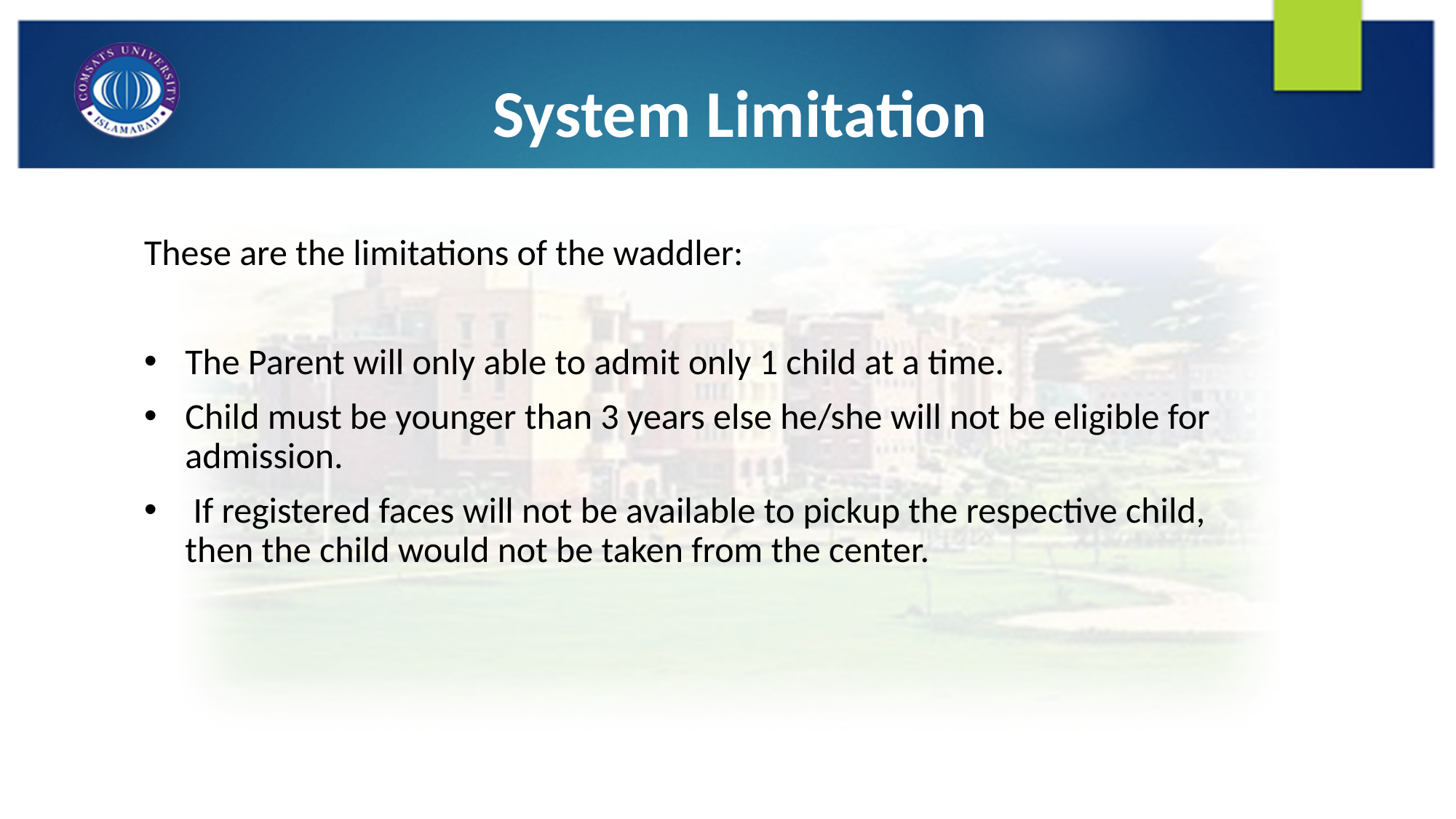

# System Limitation
These are the limitations of the waddler:

The Parent will only able to admit only 1 child at a time.
Child must be younger than 3 years else he/she will not be eligible for admission.
 If registered faces will not be available to pickup the respective child, then the child would not be taken from the center.